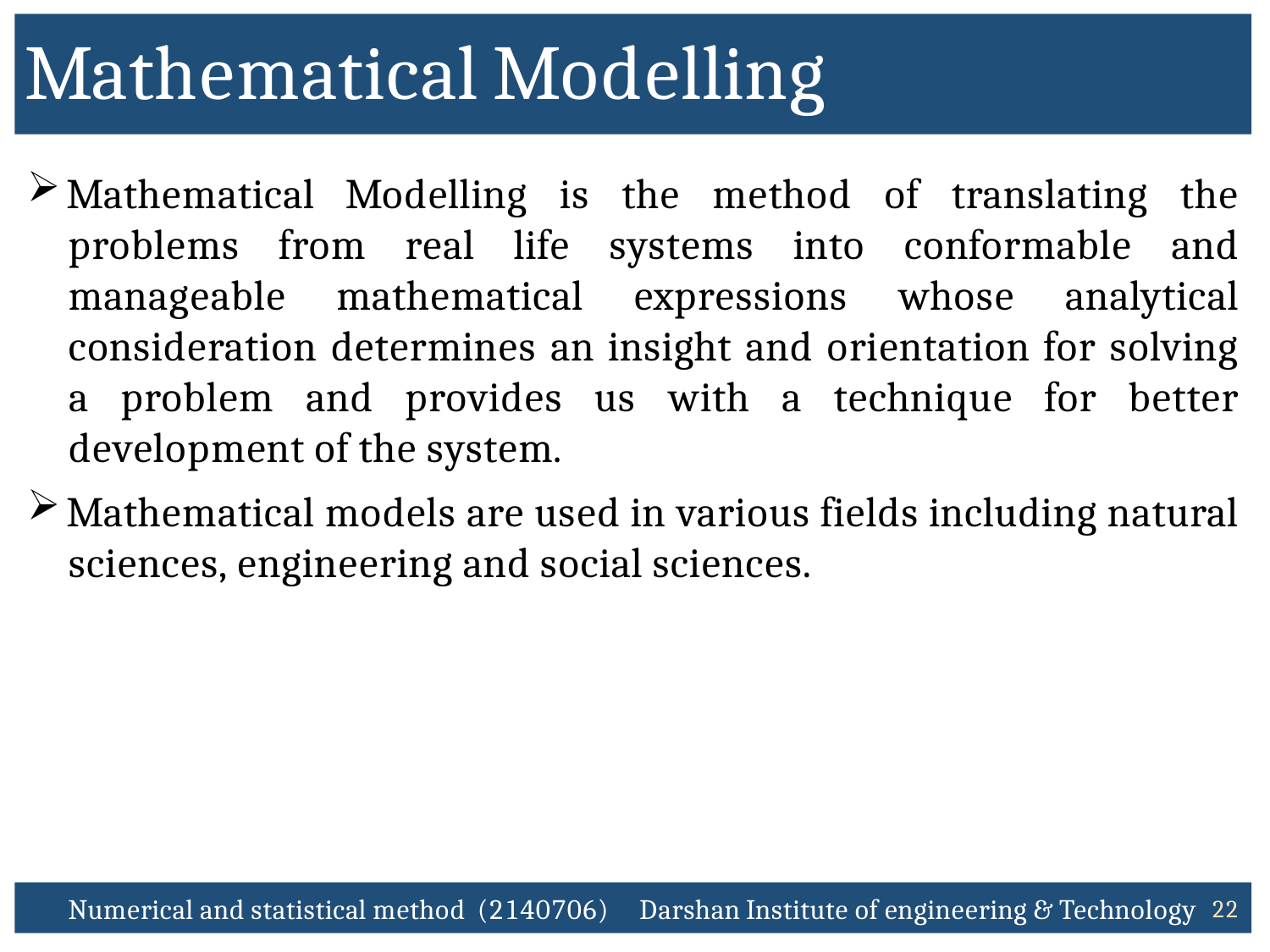

# Mathematical Modelling
Mathematical Modelling is the method of translating the problems from real life systems into conformable and manageable mathematical expressions whose analytical consideration determines an insight and orientation for solving a problem and provides us with a technique for better development of the system.
Mathematical models are used in various fields including natural sciences, engineering and social sciences.

Numerical and statistical method  (2140706)     Darshan Institute of engineering & Technology
22